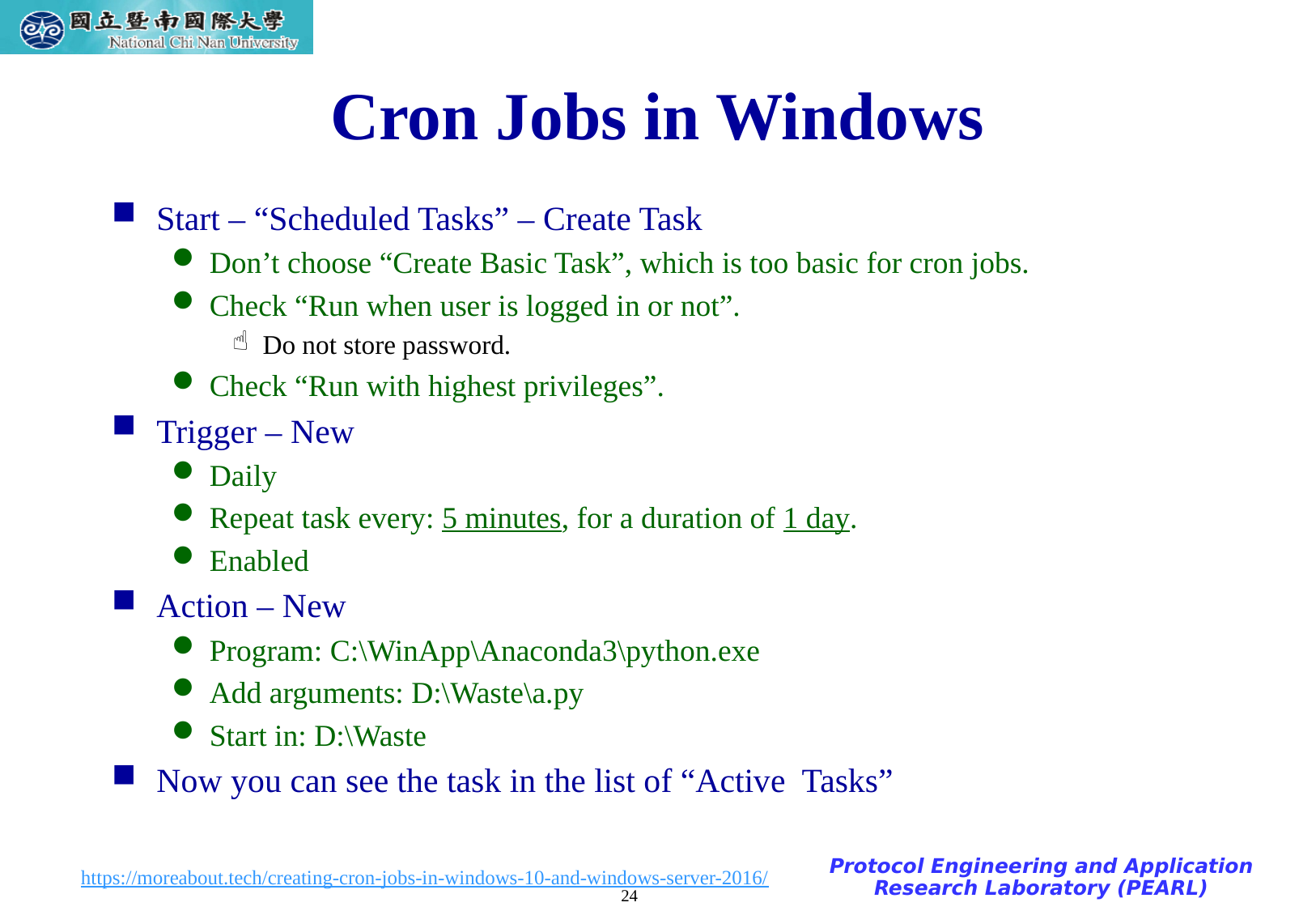

# Cron Jobs in Windows
Start – “Scheduled Tasks” – Create Task
Don’t choose “Create Basic Task”, which is too basic for cron jobs.
Check “Run when user is logged in or not”.
Do not store password.
Check “Run with highest privileges”.
Trigger – New
Daily
Repeat task every: 5 minutes, for a duration of 1 day.
Enabled
Action – New
Program: C:\WinApp\Anaconda3\python.exe
Add arguments: D:\Waste\a.py
Start in: D:\Waste
Now you can see the task in the list of “Active  Tasks”
https://moreabout.tech/creating-cron-jobs-in-windows-10-and-windows-server-2016/